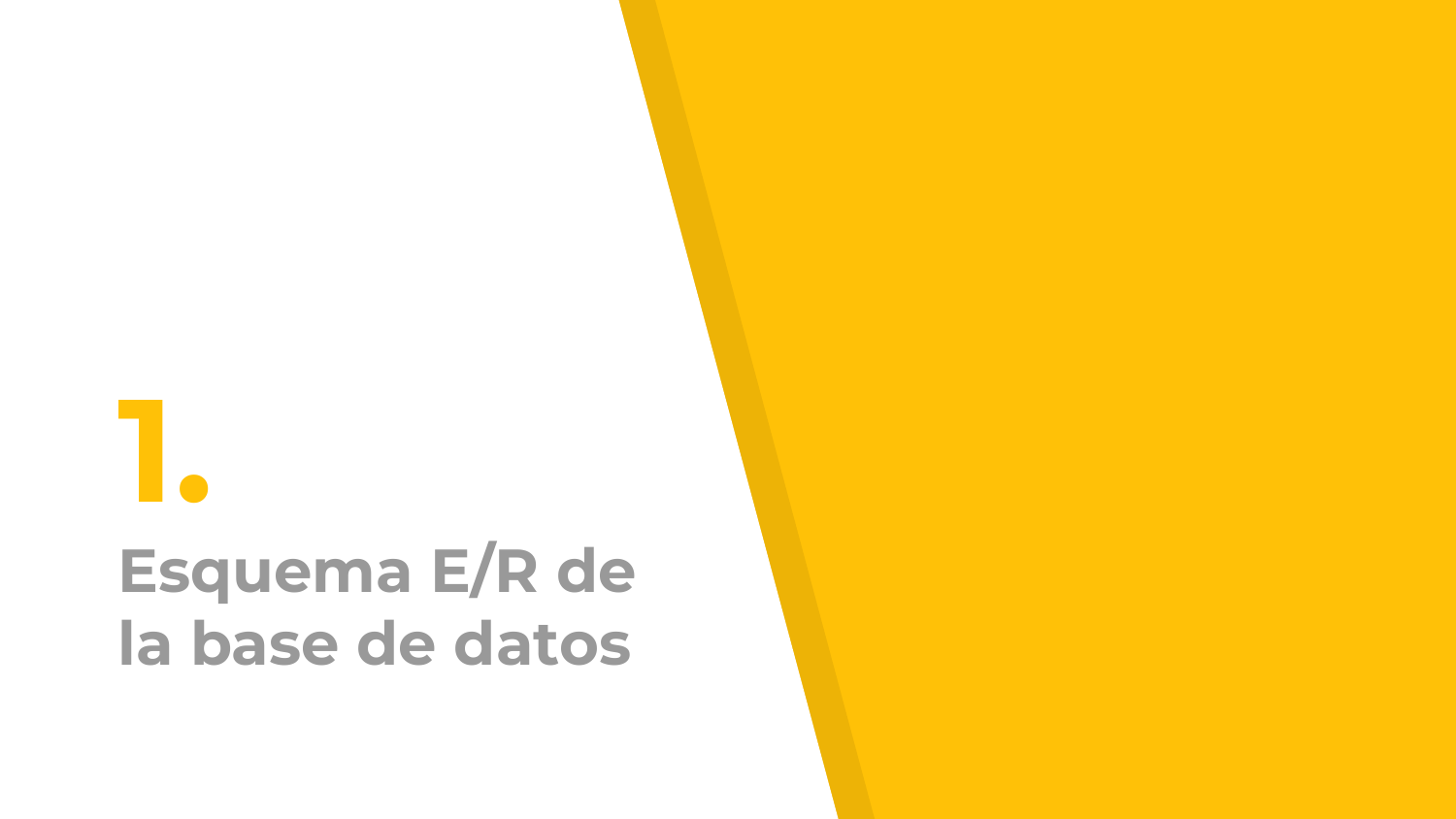

# 1.
Esquema E/R de la base de datos